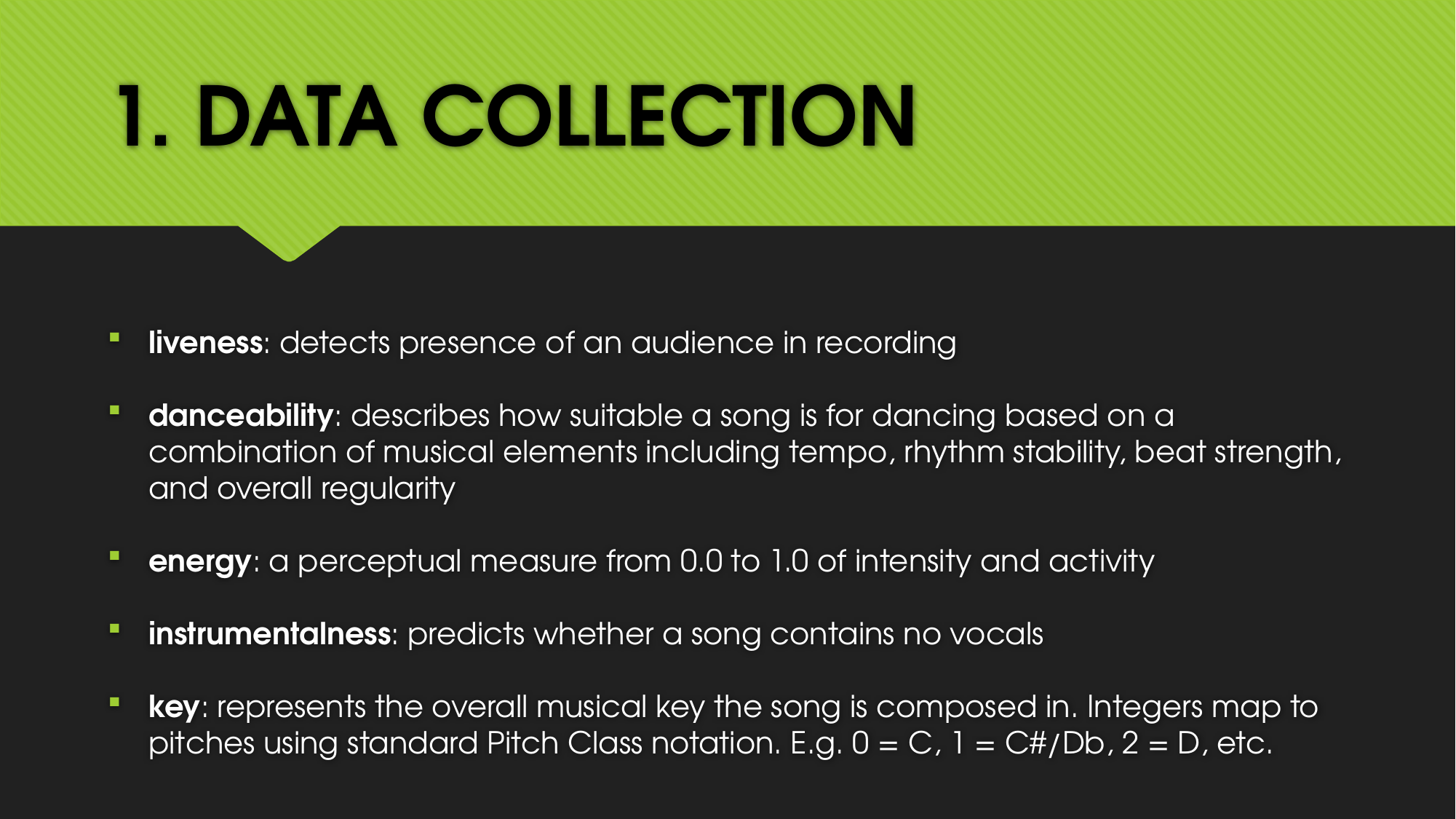

# 1. DATA COLLECTION
liveness: detects presence of an audience in recording

danceability: describes how suitable a song is for dancing based on a combination of musical elements including tempo, rhythm stability, beat strength, and overall regularity

energy: a perceptual measure from 0.0 to 1.0 of intensity and activity

instrumentalness: predicts whether a song contains no vocals

key: represents the overall musical key the song is composed in. Integers map to pitches using standard Pitch Class notation. E.g. 0 = C, 1 = C#/Db, 2 = D, etc.